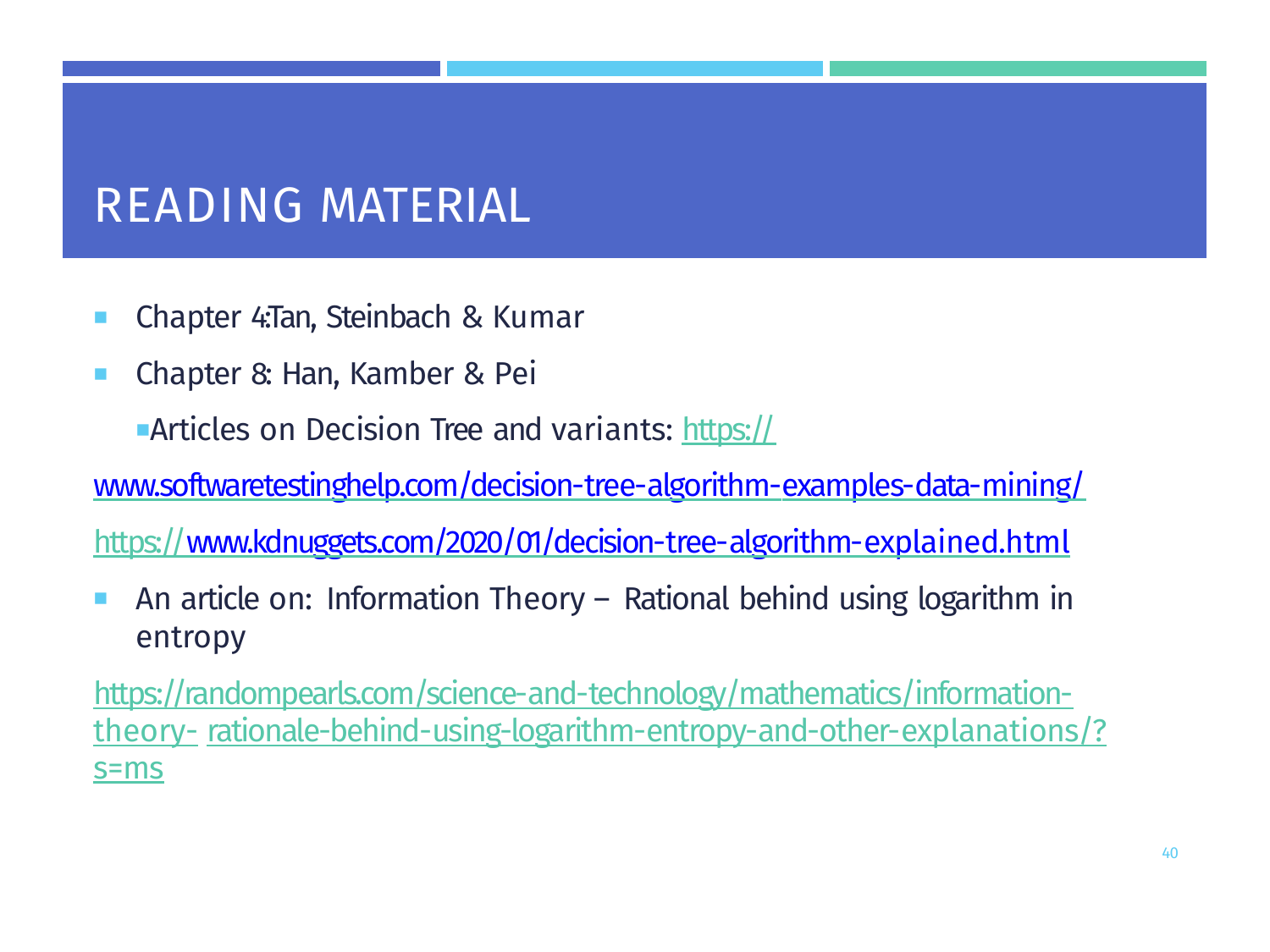

|  |  |  |
| --- | --- | --- |
| READING MATERIAL |  |  |
Chapter 4:Tan, Steinbach & Kumar
Chapter 8: Han, Kamber & Pei
Articles on Decision Tree and variants: https://www.softwaretestinghelp.com/decision-tree-algorithm-examples-data-mining/
https://www.kdnuggets.com/2020/01/decision-tree-algorithm-explained.html
An article on: Information Theory – Rational behind using logarithm in entropy
https://randompearls.com/science-and-technology/mathematics/information-theory- rationale-behind-using-logarithm-entropy-and-other-explanations/?s=ms
40